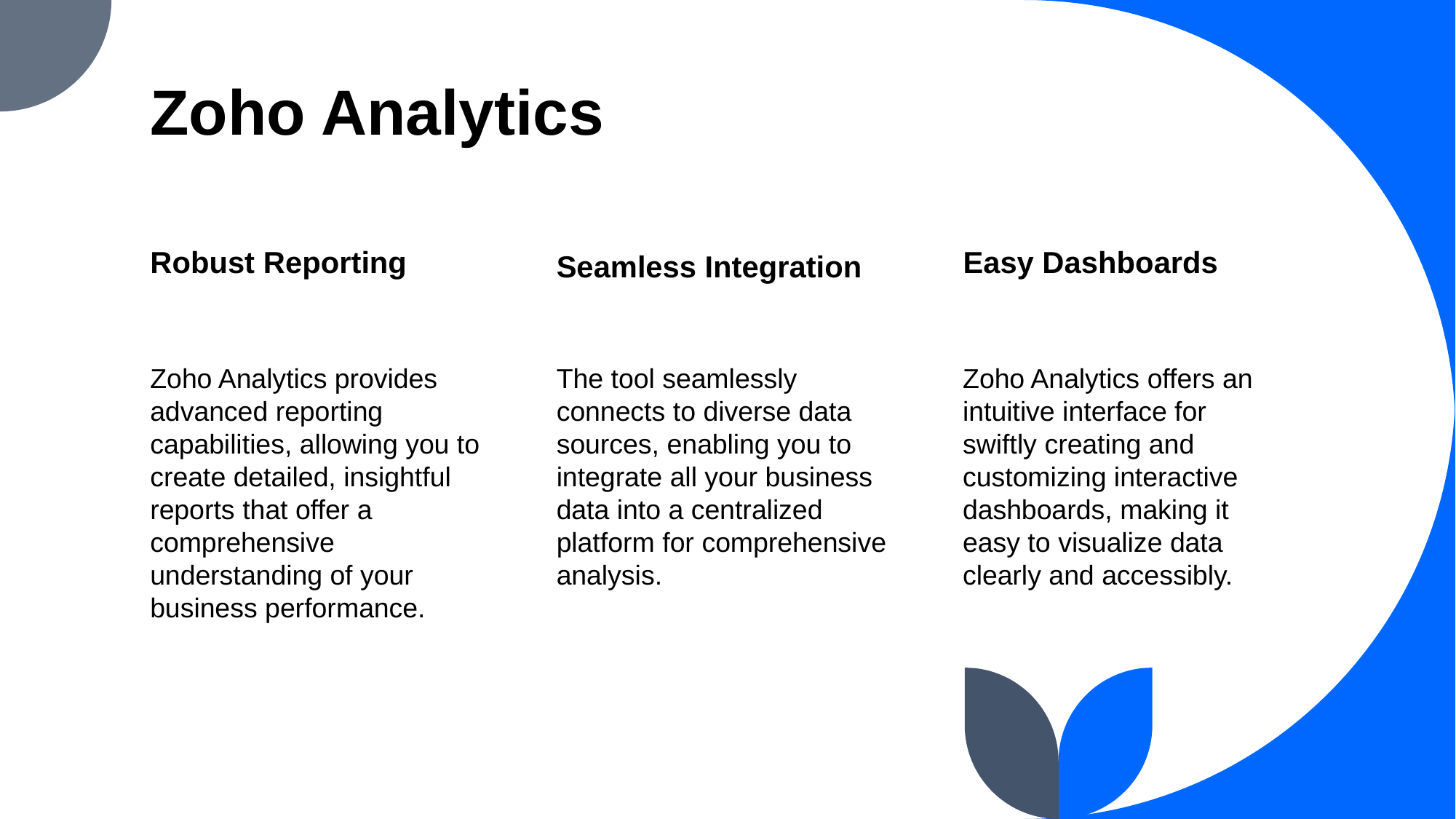

# Zoho Analytics
Robust Reporting
Seamless Integration
Easy Dashboards
Zoho Analytics provides advanced reporting capabilities, allowing you to create detailed, insightful reports that offer a comprehensive understanding of your business performance.
The tool seamlessly connects to diverse data sources, enabling you to integrate all your business data into a centralized platform for comprehensive analysis.
Zoho Analytics offers an intuitive interface for swiftly creating and customizing interactive dashboards, making it easy to visualize data clearly and accessibly.